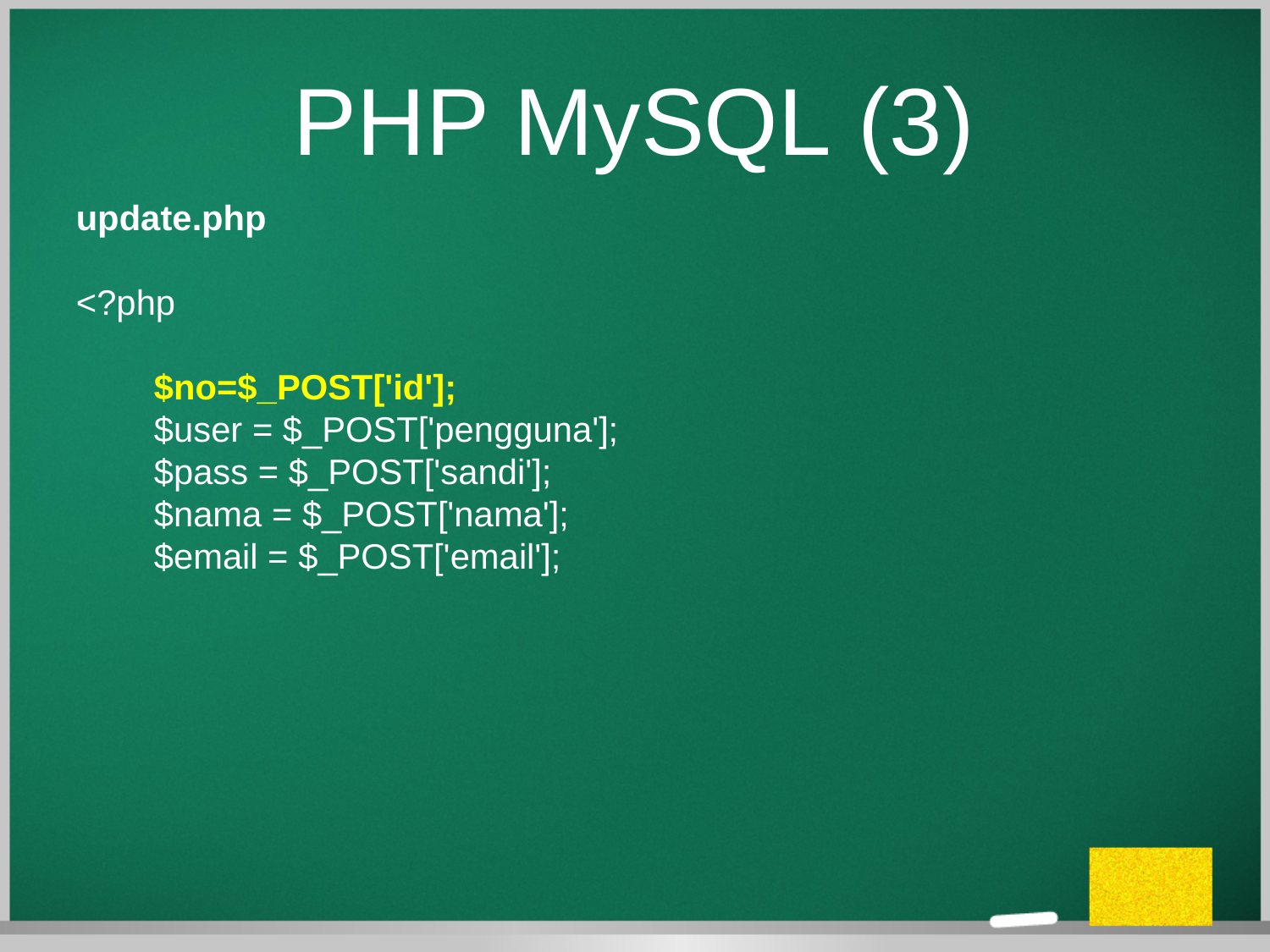

PHP MySQL (3)
update.php

<?php

        $no=$_POST['id'];
        $user = $_POST['pengguna'];
        $pass = $_POST['sandi'];
        $nama = $_POST['nama'];
        $email = $_POST['email'];